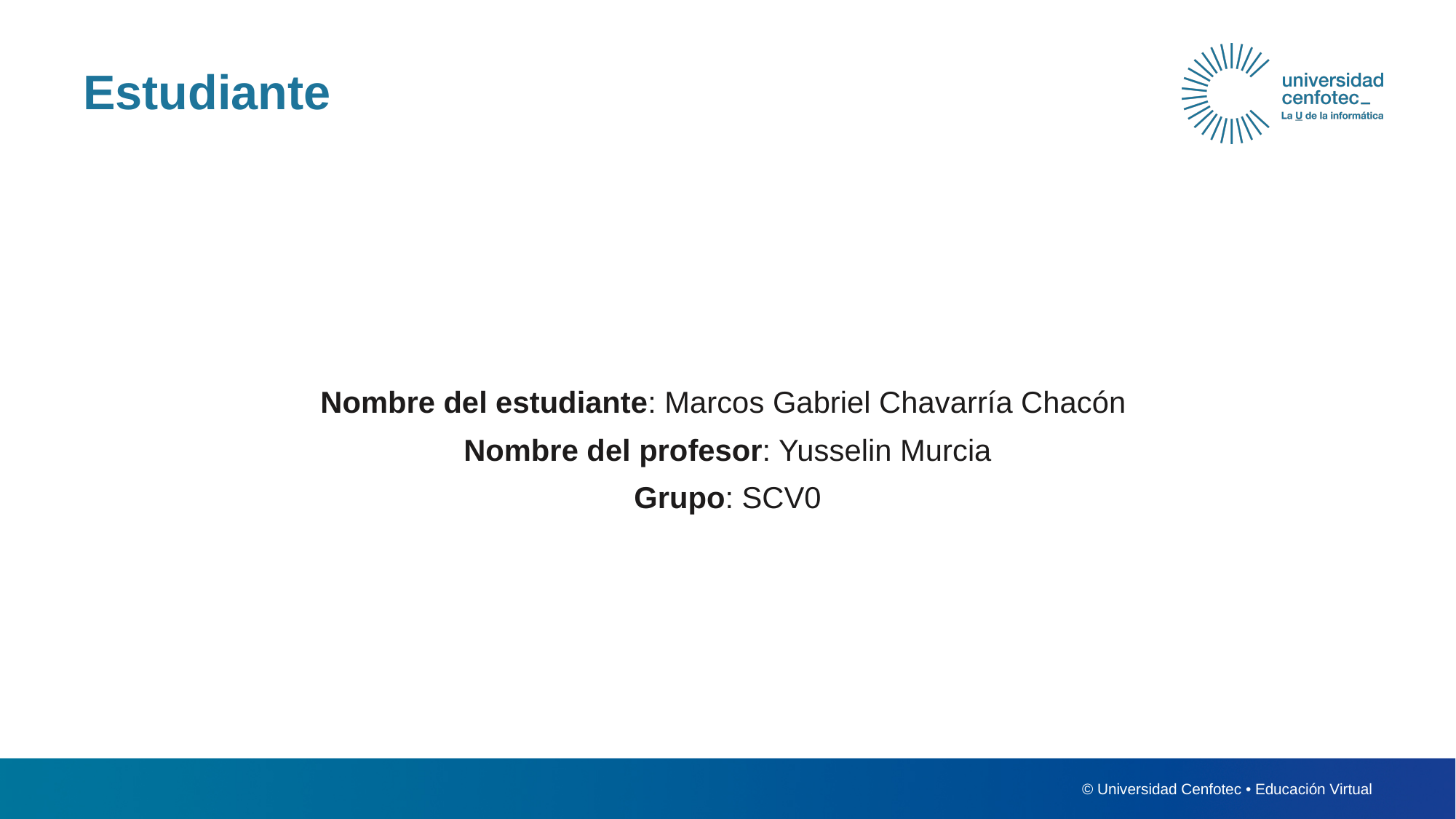

# Estudiante
Nombre del estudiante: Marcos Gabriel Chavarría Chacón
Nombre del profesor: Yusselin Murcia
Grupo: SCV0